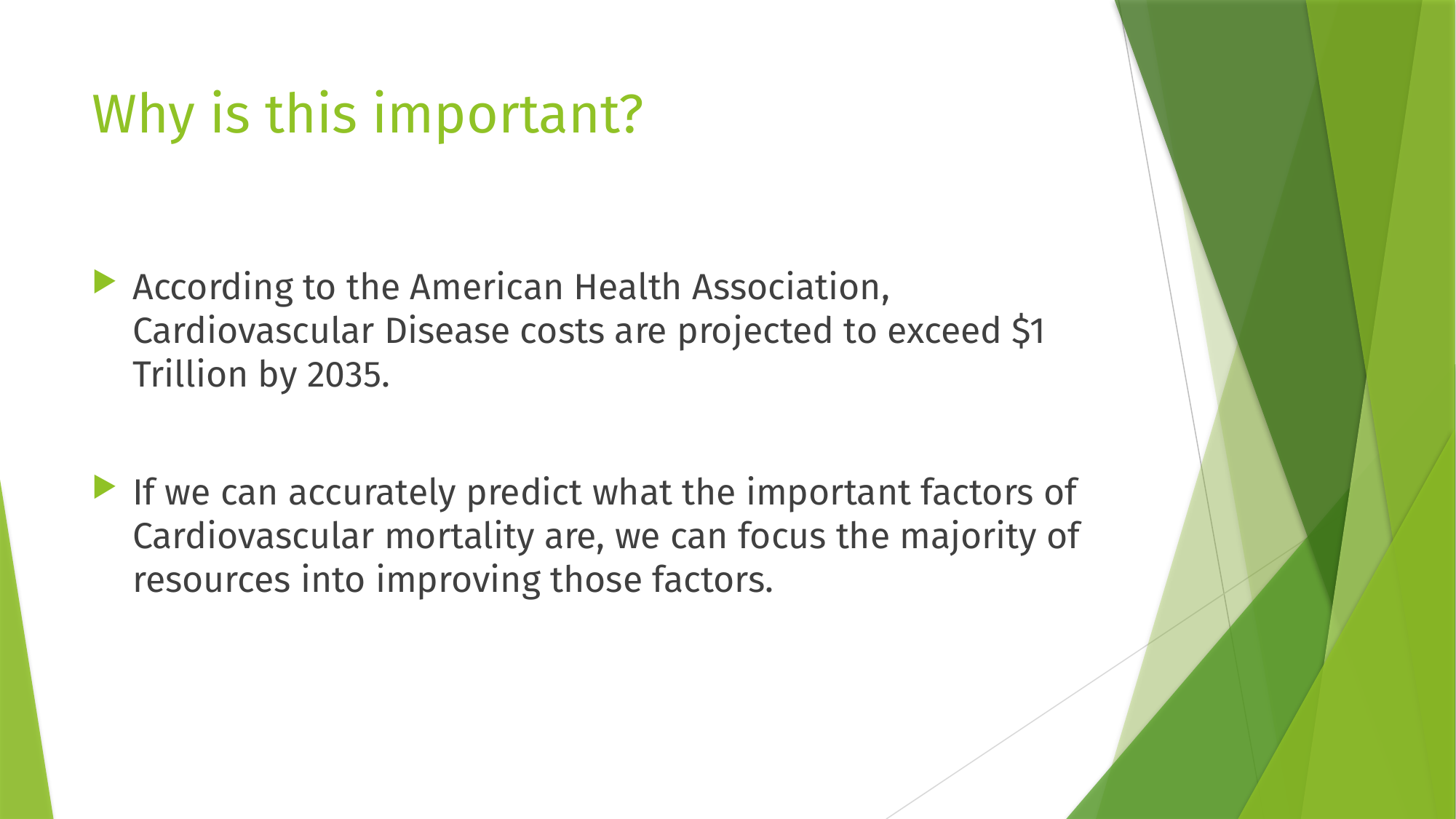

# Why is this important?
According to the American Health Association, Cardiovascular Disease costs are projected to exceed $1 Trillion by 2035.

If we can accurately predict what the important factors of Cardiovascular mortality are, we can focus the majority of resources into improving those factors.